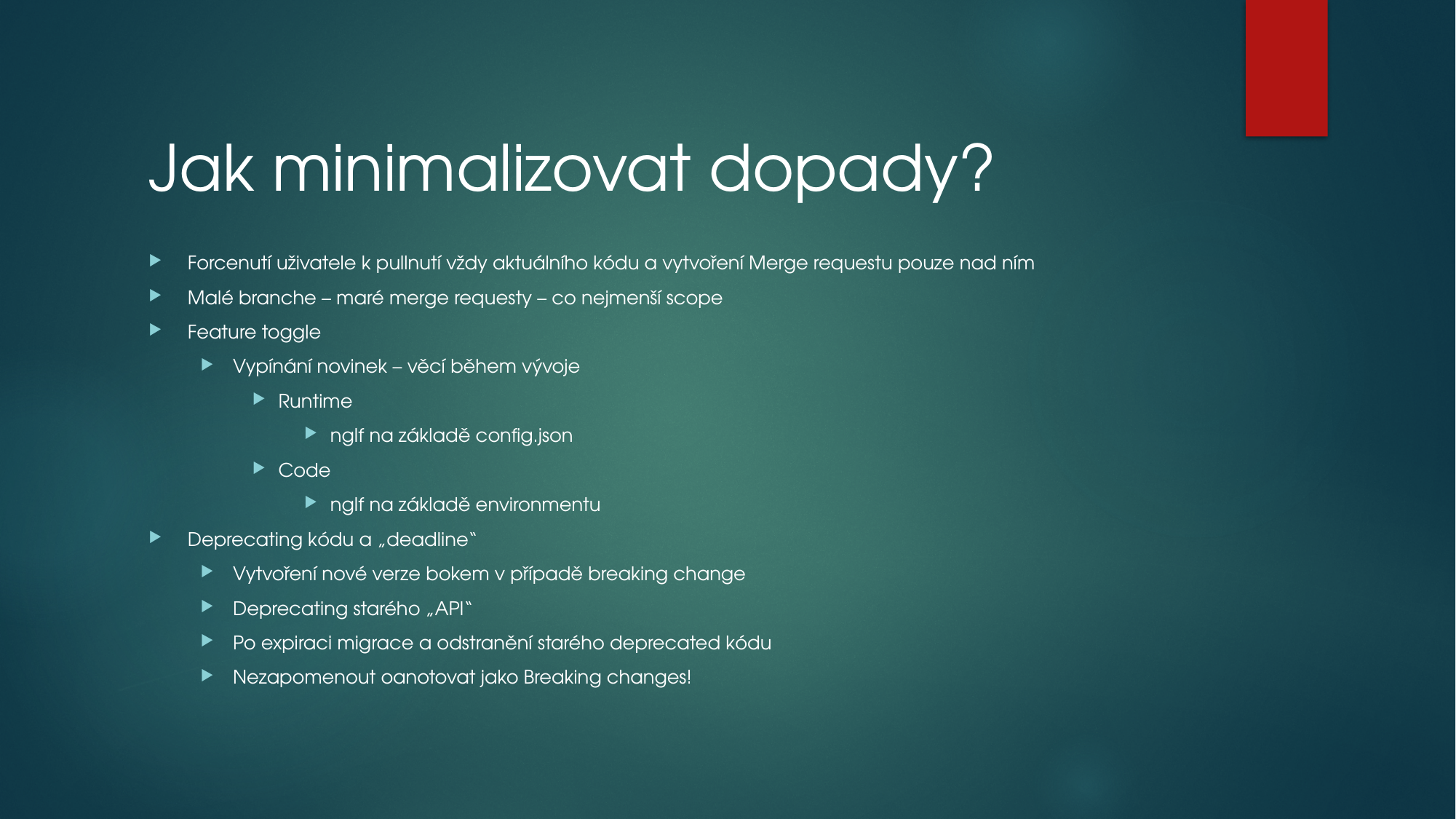

# Jak minimalizovat dopady?
Forcenutí uživatele k pullnutí vždy aktuálního kódu a vytvoření Merge requestu pouze nad ním
Malé branche – maré merge requesty – co nejmenší scope
Feature toggle
Vypínání novinek – věcí během vývoje
Runtime
ngIf na základě config.json
Code
ngIf na základě environmentu
Deprecating kódu a „deadline“
Vytvoření nové verze bokem v případě breaking change
Deprecating starého „API“
Po expiraci migrace a odstranění starého deprecated kódu
Nezapomenout oanotovat jako Breaking changes!